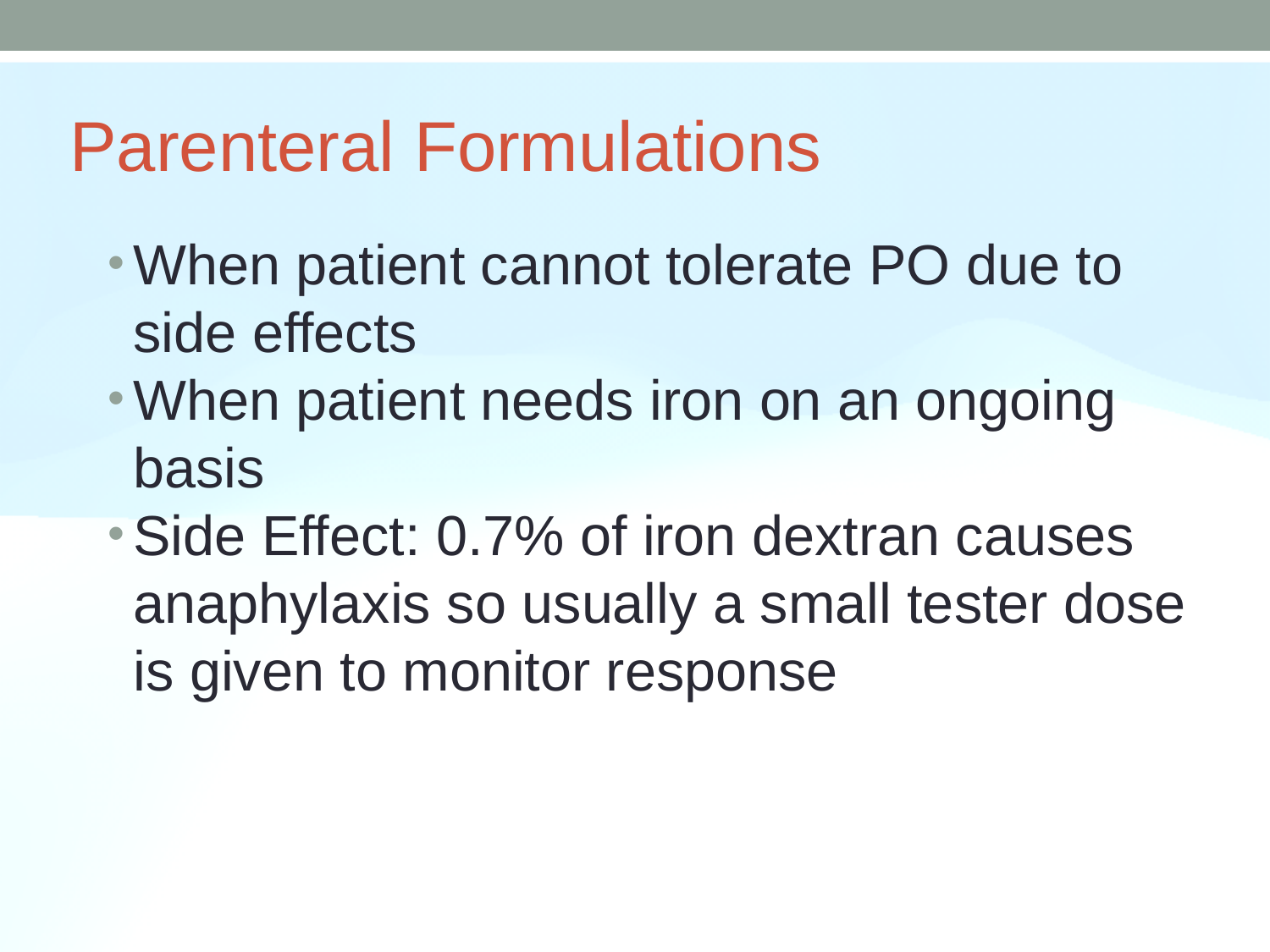

Parenteral Formulations
When patient cannot tolerate PO due to side effects
When patient needs iron on an ongoing basis
Side Effect: 0.7% of iron dextran causes anaphylaxis so usually a small tester dose is given to monitor response